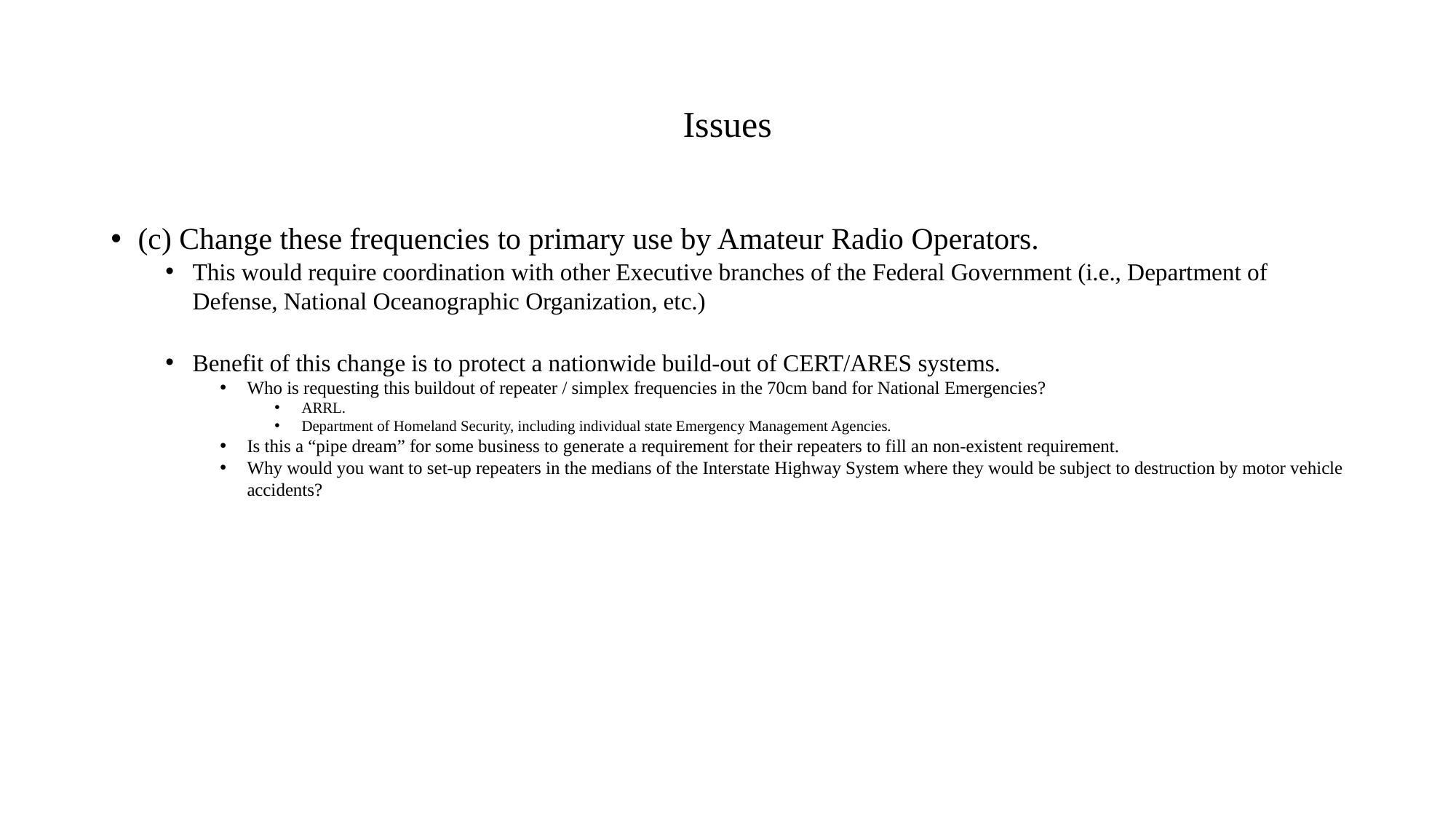

Issues
(c) Change these frequencies to primary use by Amateur Radio Operators.
This would require coordination with other Executive branches of the Federal Government (i.e., Department of Defense, National Oceanographic Organization, etc.)

Benefit of this change is to protect a nationwide build-out of CERT/ARES systems.
Who is requesting this buildout of repeater / simplex frequencies in the 70cm band for National Emergencies?
ARRL.
Department of Homeland Security, including individual state Emergency Management Agencies.
Is this a “pipe dream” for some business to generate a requirement for their repeaters to fill an non-existent requirement.
Why would you want to set-up repeaters in the medians of the Interstate Highway System where they would be subject to destruction by motor vehicle accidents?